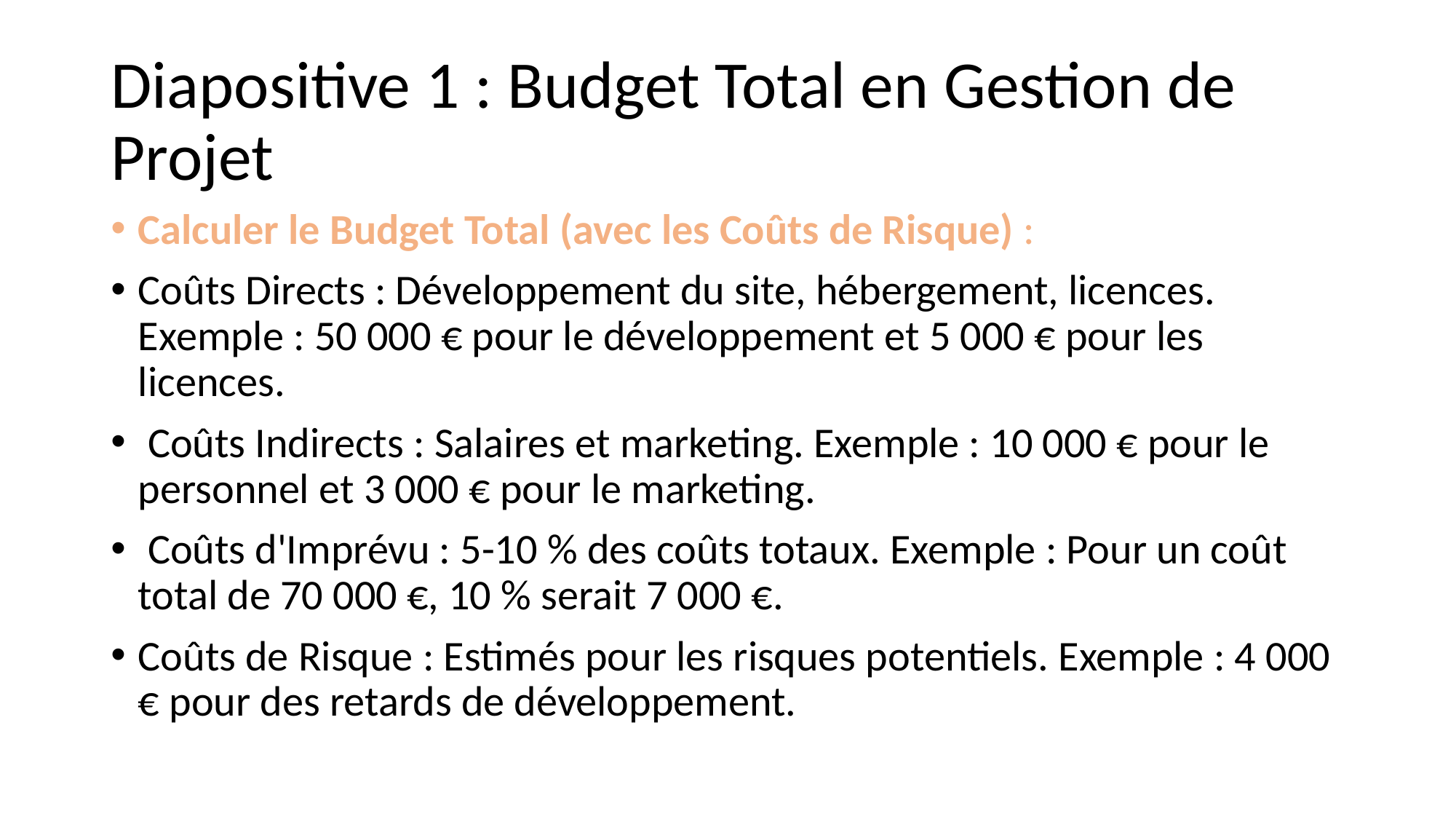

# Diapositive 1 : Budget Total en Gestion de Projet
Calculer le Budget Total (avec les Coûts de Risque) :
Coûts Directs : Développement du site, hébergement, licences. Exemple : 50 000 € pour le développement et 5 000 € pour les licences.
 Coûts Indirects : Salaires et marketing. Exemple : 10 000 € pour le personnel et 3 000 € pour le marketing.
 Coûts d'Imprévu : 5-10 % des coûts totaux. Exemple : Pour un coût total de 70 000 €, 10 % serait 7 000 €.
Coûts de Risque : Estimés pour les risques potentiels. Exemple : 4 000 € pour des retards de développement.